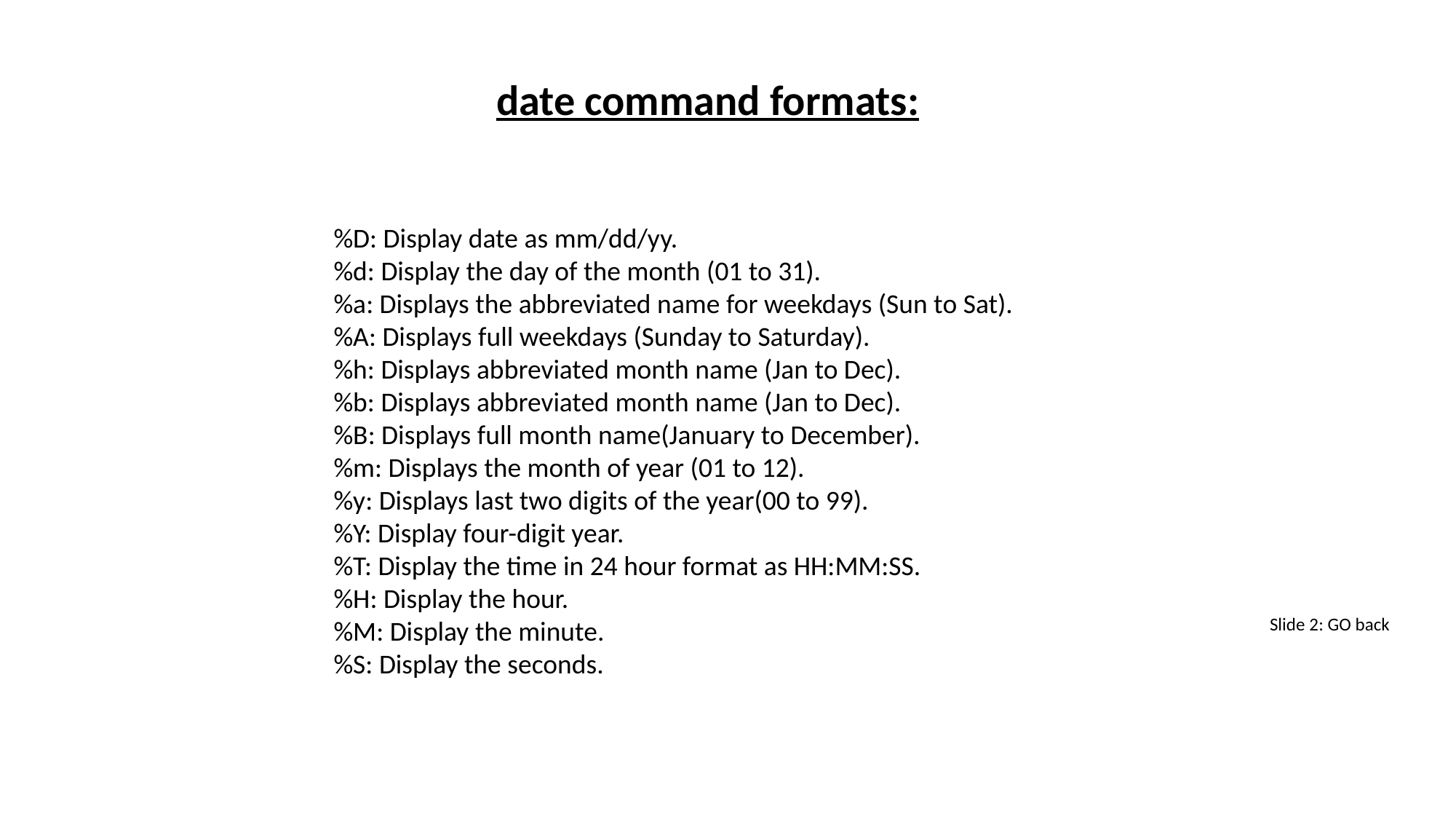

date command formats:
%D: Display date as mm/dd/yy.
%d: Display the day of the month (01 to 31).
%a: Displays the abbreviated name for weekdays (Sun to Sat).
%A: Displays full weekdays (Sunday to Saturday).
%h: Displays abbreviated month name (Jan to Dec).
%b: Displays abbreviated month name (Jan to Dec).
%B: Displays full month name(January to December).
%m: Displays the month of year (01 to 12).
%y: Displays last two digits of the year(00 to 99).
%Y: Display four-digit year.
%T: Display the time in 24 hour format as HH:MM:SS.
%H: Display the hour.
%M: Display the minute.
%S: Display the seconds.
Slide 2: GO back